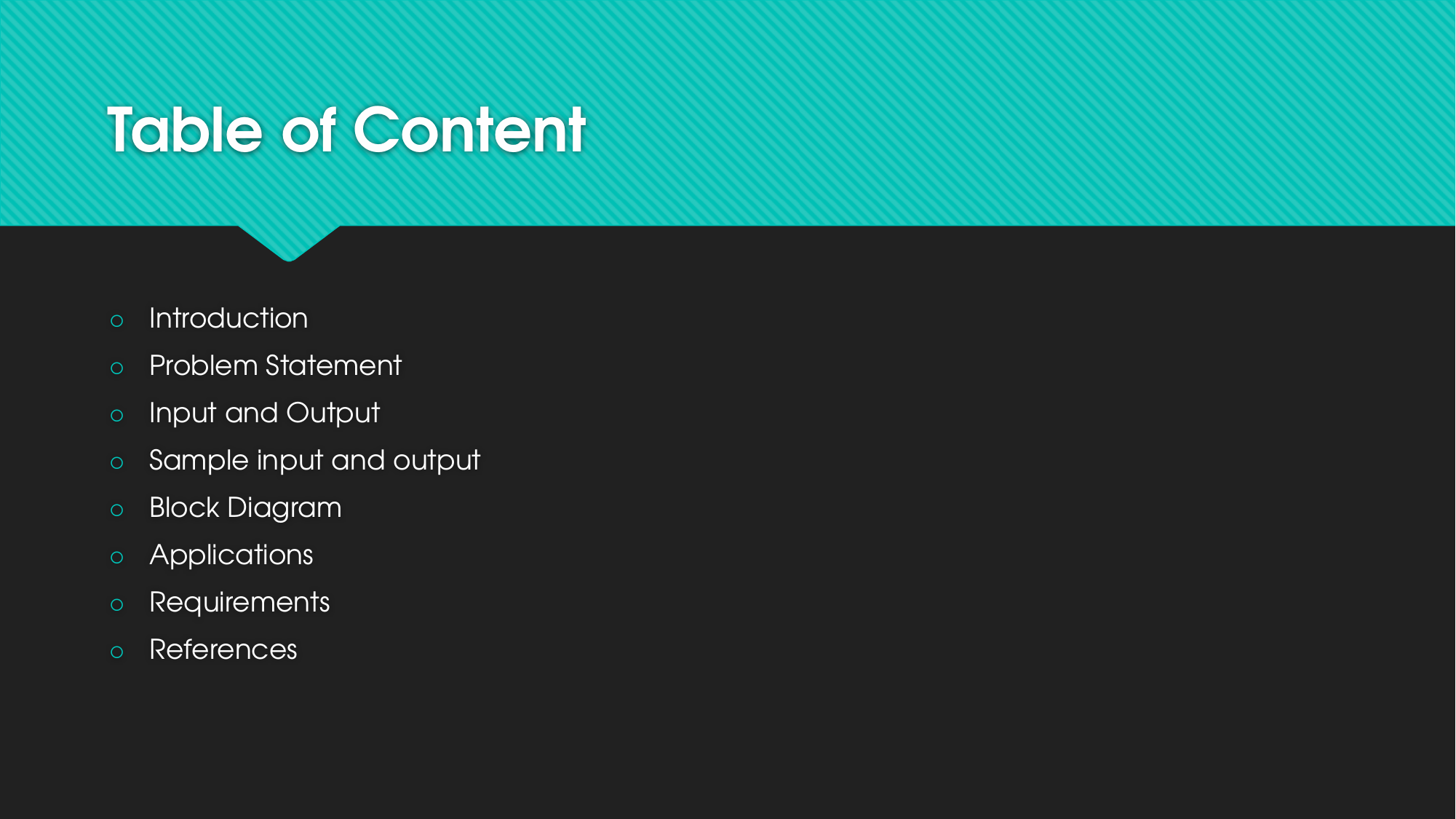

# Table of Content
Introduction
Problem Statement
Input and Output
Sample input and output
Block Diagram
Applications
Requirements
References